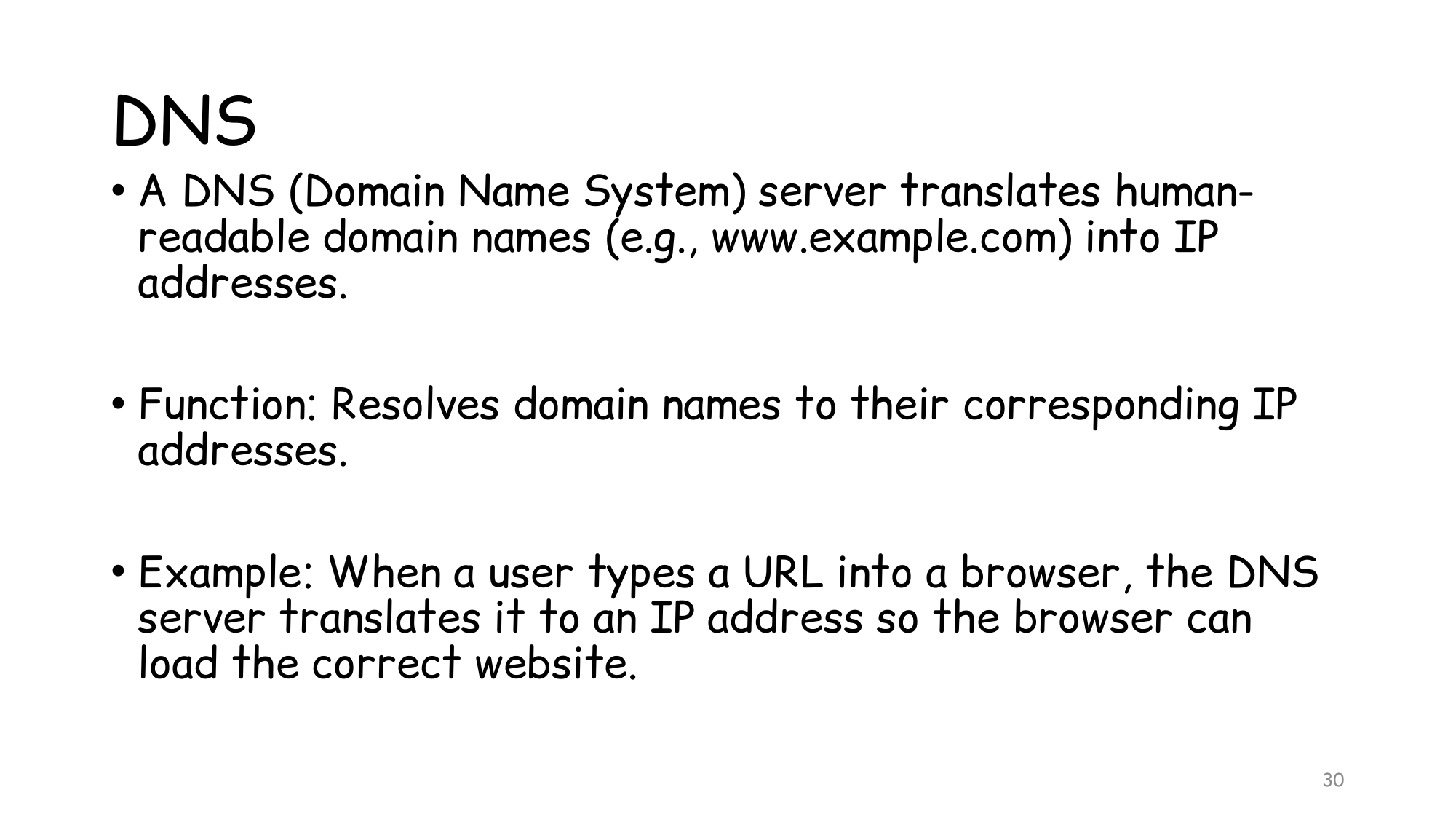

# DNS
A DNS (Domain Name System) server translates human-readable domain names (e.g., www.example.com) into IP addresses.

Function: Resolves domain names to their corresponding IP addresses.

Example: When a user types a URL into a browser, the DNS server translates it to an IP address so the browser can load the correct website.
30